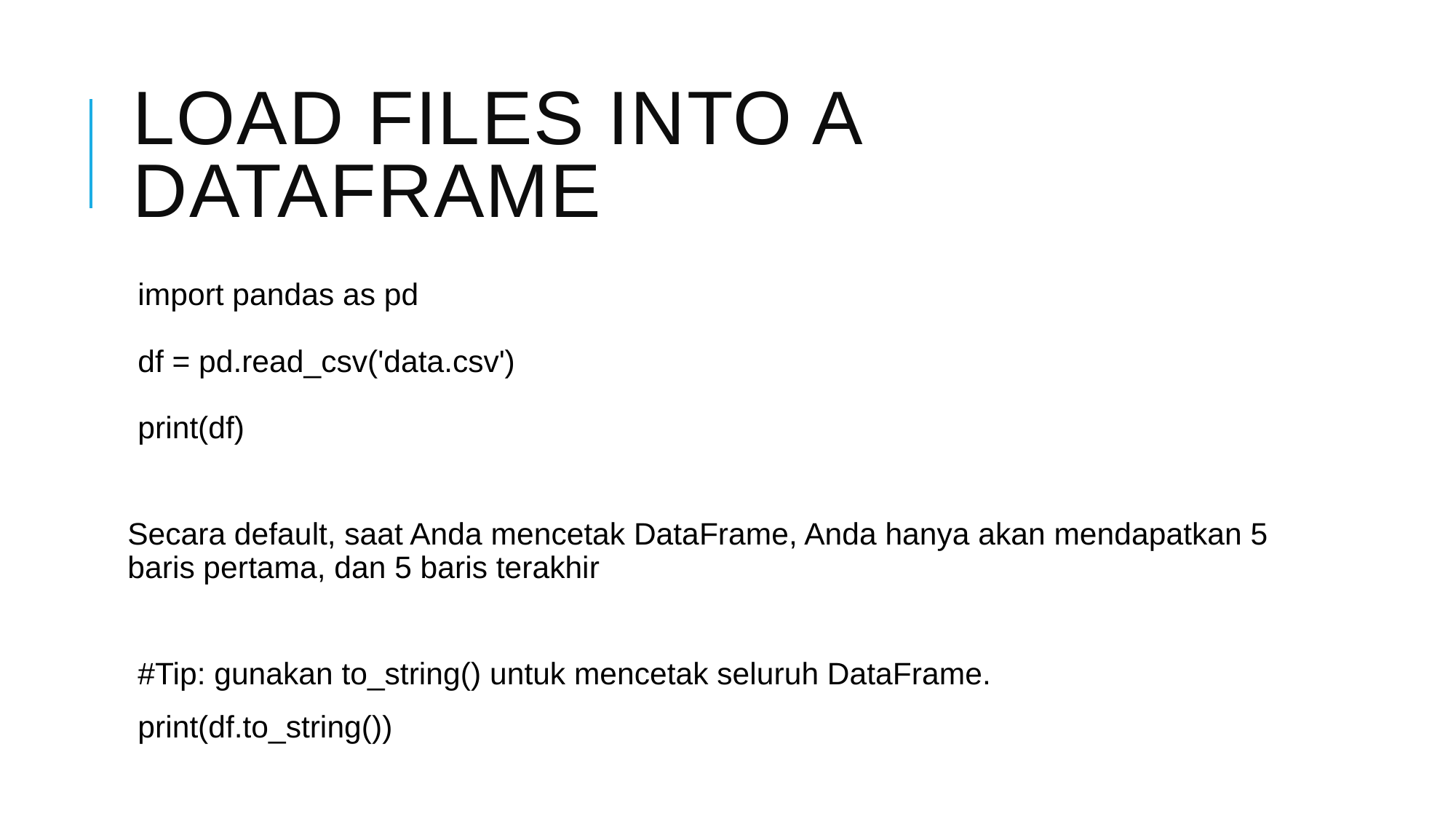

# Load Files Into a DataFrame
import pandas as pd
df = pd.read_csv('data.csv')
print(df)

Secara default, saat Anda mencetak DataFrame, Anda hanya akan mendapatkan 5 baris pertama, dan 5 baris terakhir

#Tip: gunakan to_string() untuk mencetak seluruh DataFrame.
print(df.to_string())